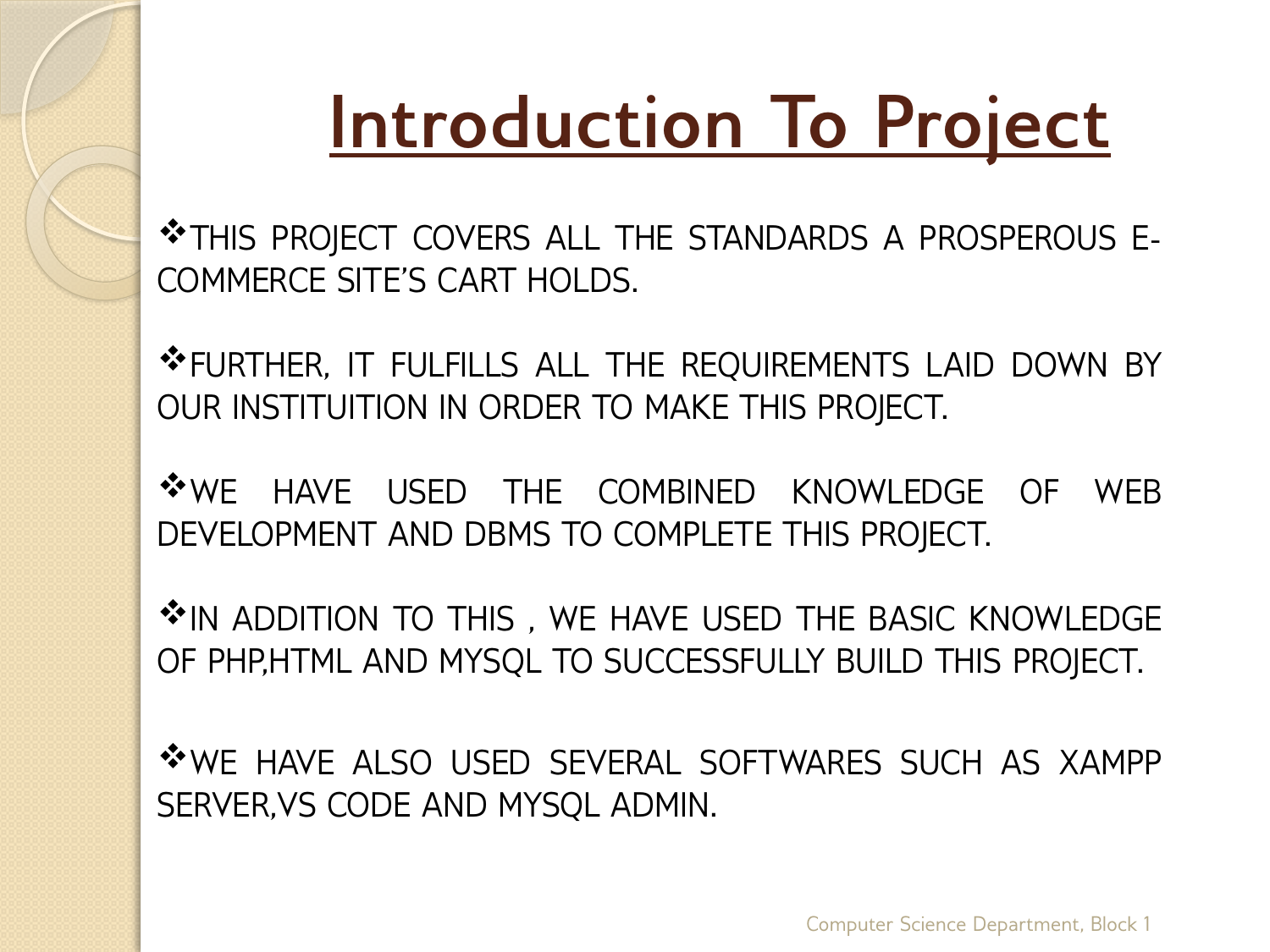

# Introduction To Project
THIS PROJECT COVERS ALL THE STANDARDS A PROSPEROUS E-COMMERCE SITE’S CART HOLDS.

FURTHER, IT FULFILLS ALL THE REQUIREMENTS LAID DOWN BY OUR INSTITUITION IN ORDER TO MAKE THIS PROJECT.

WE HAVE USED THE COMBINED KNOWLEDGE OF WEB DEVELOPMENT AND DBMS TO COMPLETE THIS PROJECT.

IN ADDITION TO THIS , WE HAVE USED THE BASIC KNOWLEDGE OF PHP,HTML AND MYSQL TO SUCCESSFULLY BUILD THIS PROJECT.

WE HAVE ALSO USED SEVERAL SOFTWARES SUCH AS XAMPP SERVER,VS CODE AND MYSQL ADMIN.

Computer Science Department, Block 1